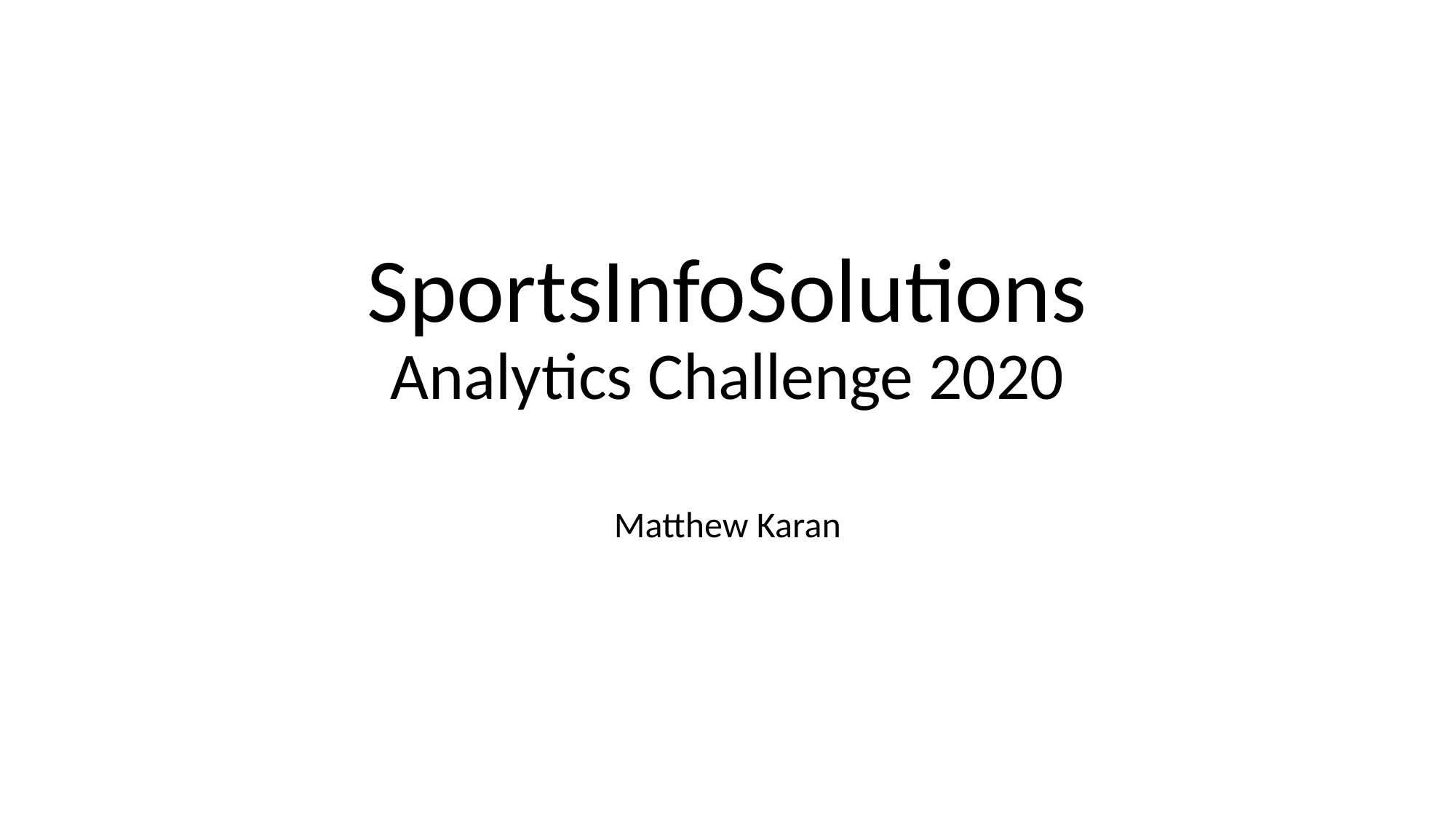

# SportsInfoSolutions Analytics Challenge 2020
Matthew Karan